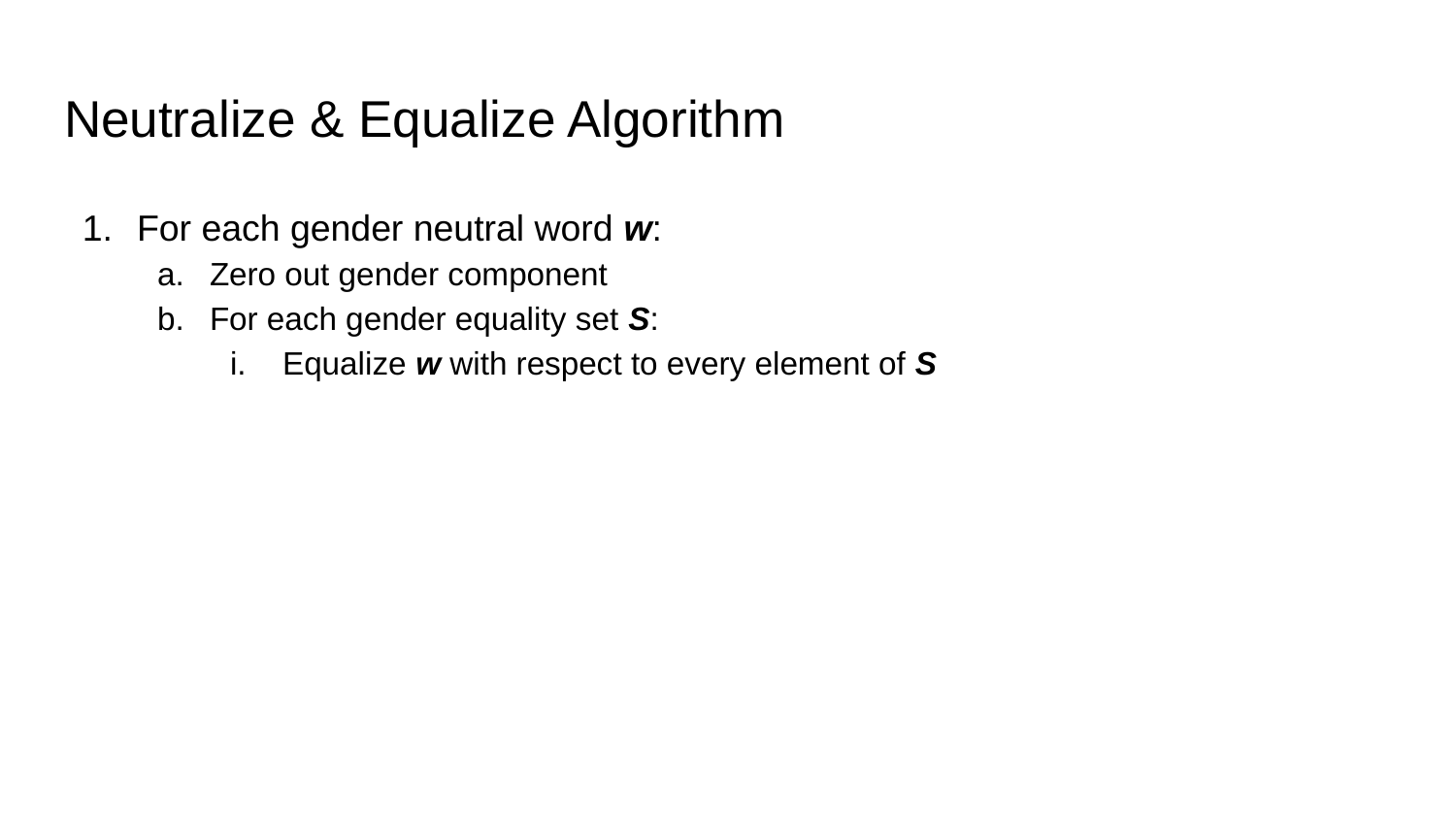

# Neutralize & Equalize Algorithm
For each gender neutral word w:
Zero out gender component
For each gender equality set S:
Equalize w with respect to every element of S